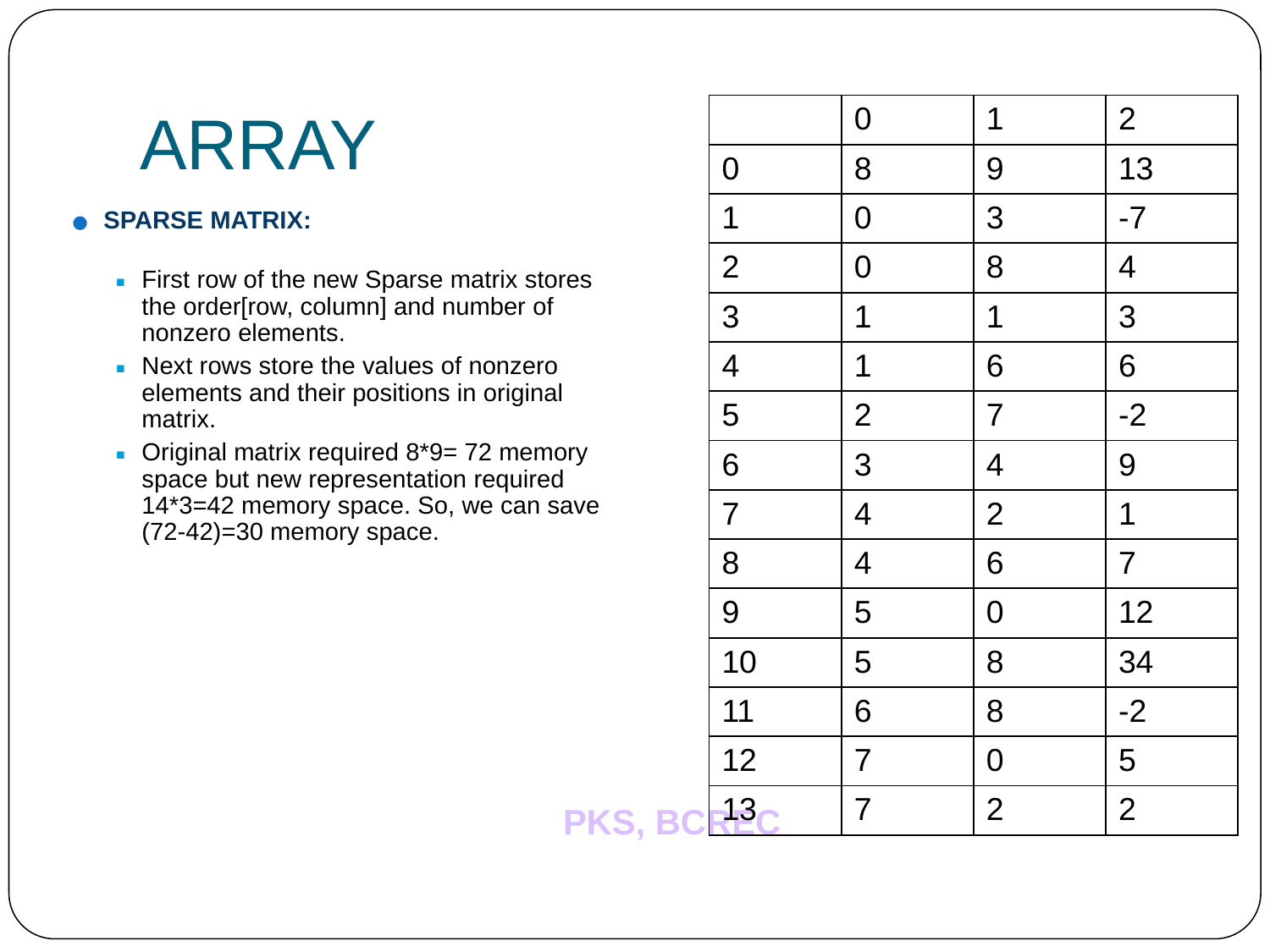

# ARRAY
|  | 0 | 1 | 2 |
| --- | --- | --- | --- |
| 0 | 8 | 9 | 13 |
| 1 | 0 | 3 | -7 |
| 2 | 0 | 8 | 4 |
| 3 | 1 | 1 | 3 |
| 4 | 1 | 6 | 6 |
| 5 | 2 | 7 | -2 |
| 6 | 3 | 4 | 9 |
| 7 | 4 | 2 | 1 |
| 8 | 4 | 6 | 7 |
| 9 | 5 | 0 | 12 |
| 10 | 5 | 8 | 34 |
| 11 | 6 | 8 | -2 |
| 12 | 7 | 0 | 5 |
| 13 | 7 | 2 | 2 |
SPARSE MATRIX:

First row of the new Sparse matrix stores the order[row, column] and number of nonzero elements.
Next rows store the values of nonzero elements and their positions in original matrix.
Original matrix required 8*9= 72 memory space but new representation required 14*3=42 memory space. So, we can save (72-42)=30 memory space.